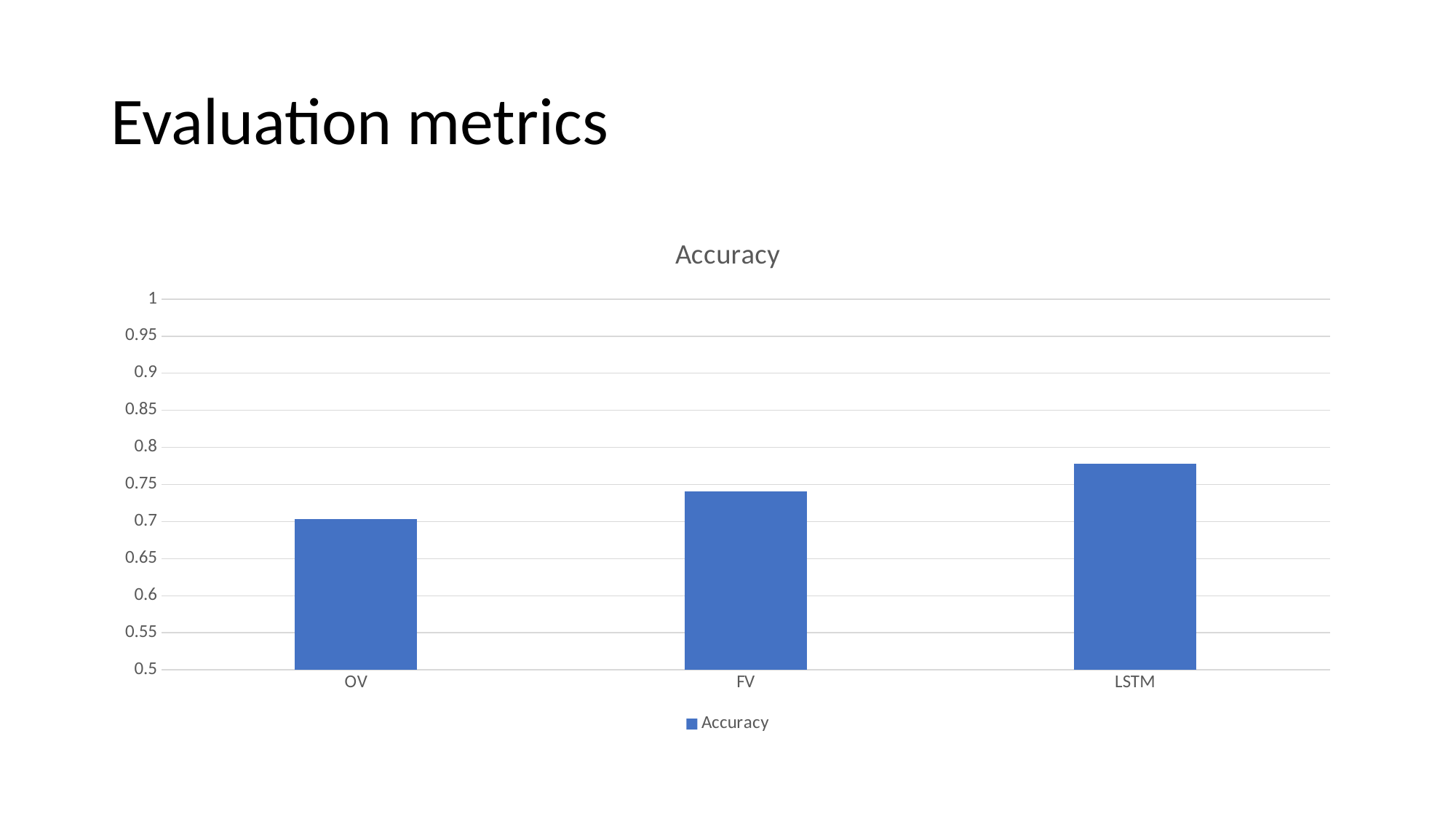

# Evaluation metrics

### Chart:

| Category | Accuracy |
|---|---|
| OV | 0.703704 |
| FV | 0.740741 |
| LSTM | 0.7778 |